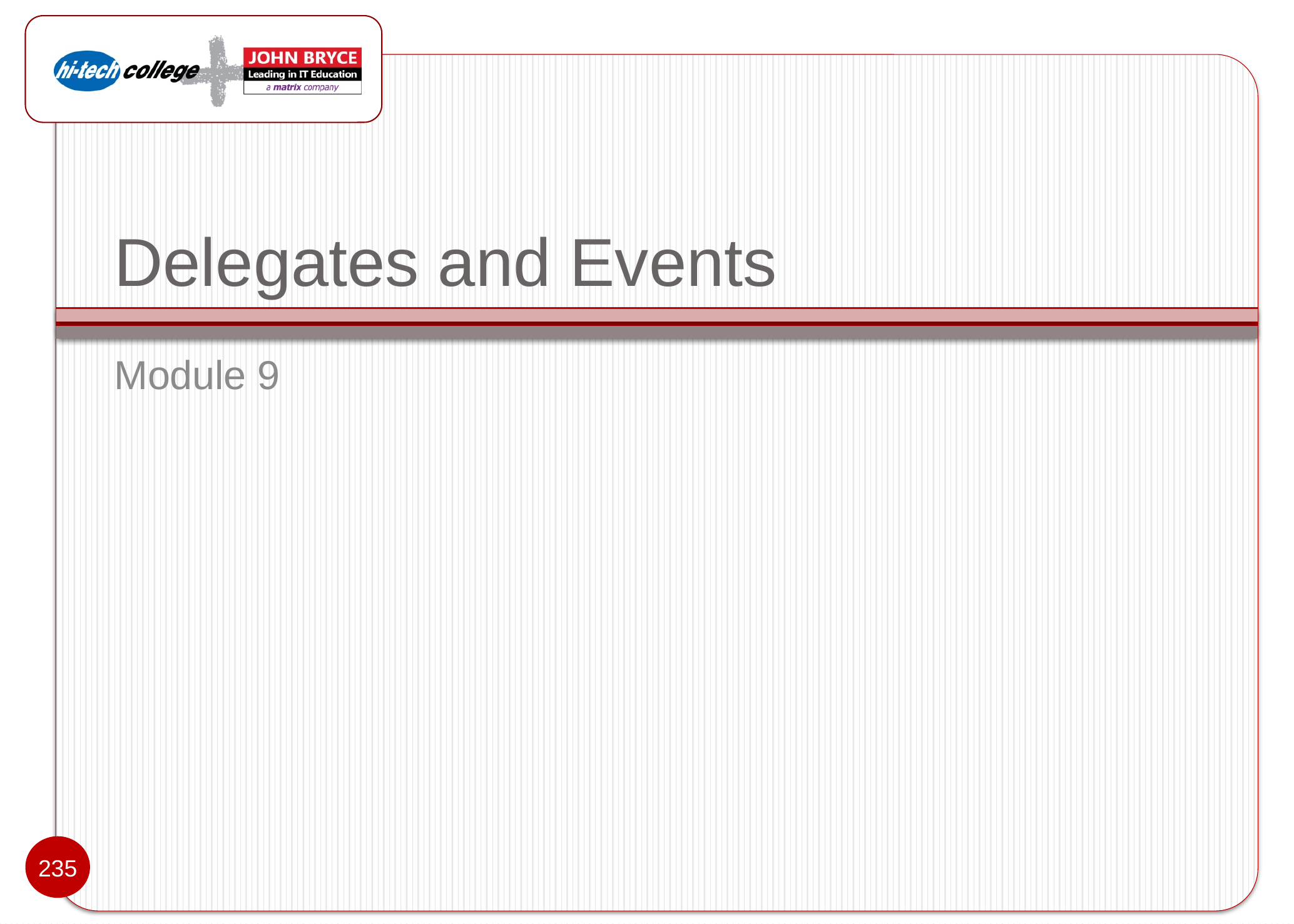

# Delegates and Events
Module 9
235